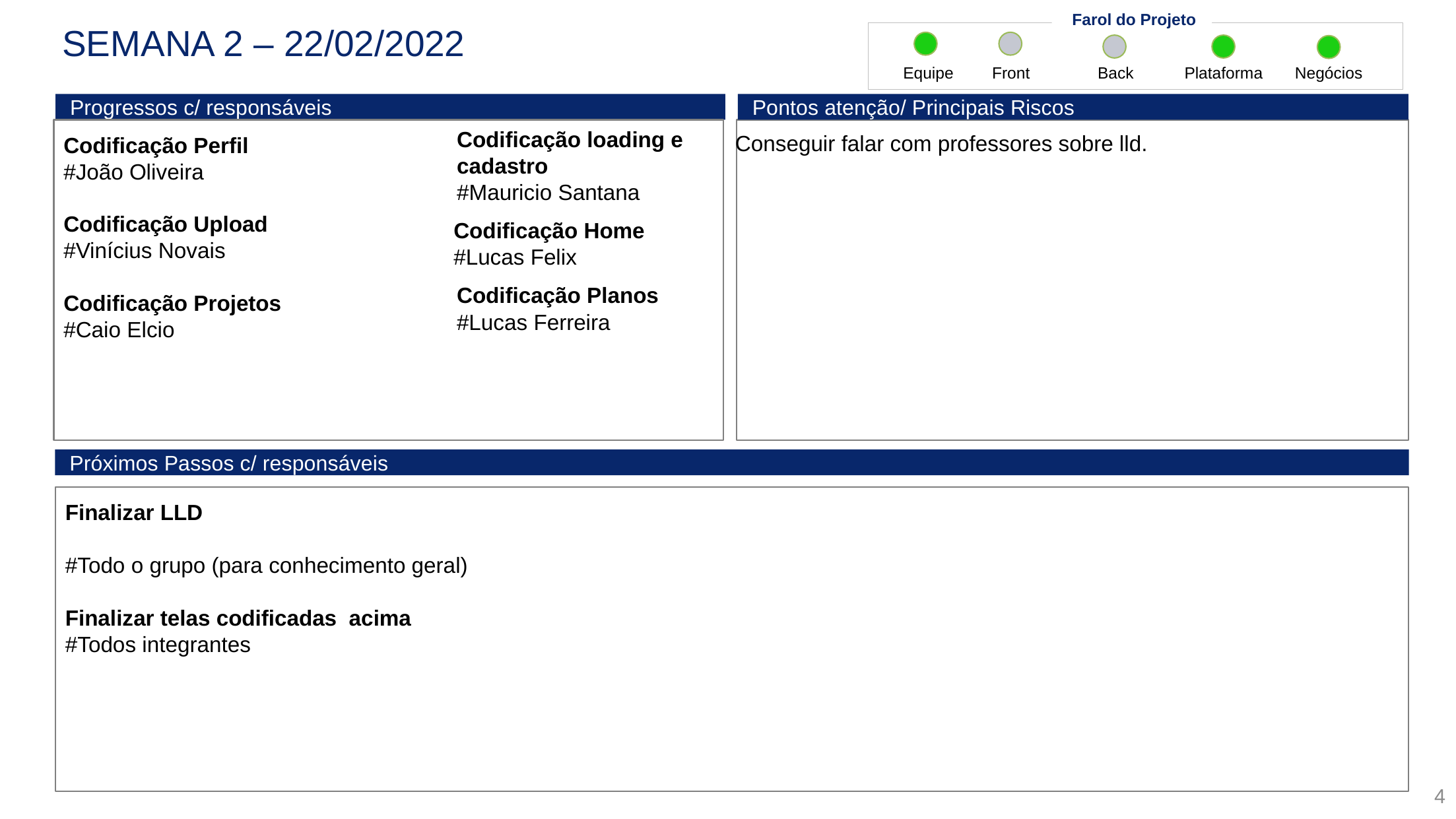

Farol do Projeto
# SEMANA 2 – 22/02/2022

Equipe
Front
Back
Plataforma
Negócios
Progressos c/ responsáveis
Pontos atenção/ Principais Riscos
Codificação Perfil
#João Oliveira

Codificação Upload
#Vinícius Novais

Codificação Projetos
#Caio Elcio

Codificação loading e cadastro
#Mauricio Santana
Conseguir falar com professores sobre lld.
Codificação Home
#Lucas Felix
Codificação Planos
#Lucas Ferreira
Próximos Passos c/ responsáveis
Finalizar LLD
#Todo o grupo (para conhecimento geral)

Finalizar telas codificadas  acima
#Todos integrantes

4